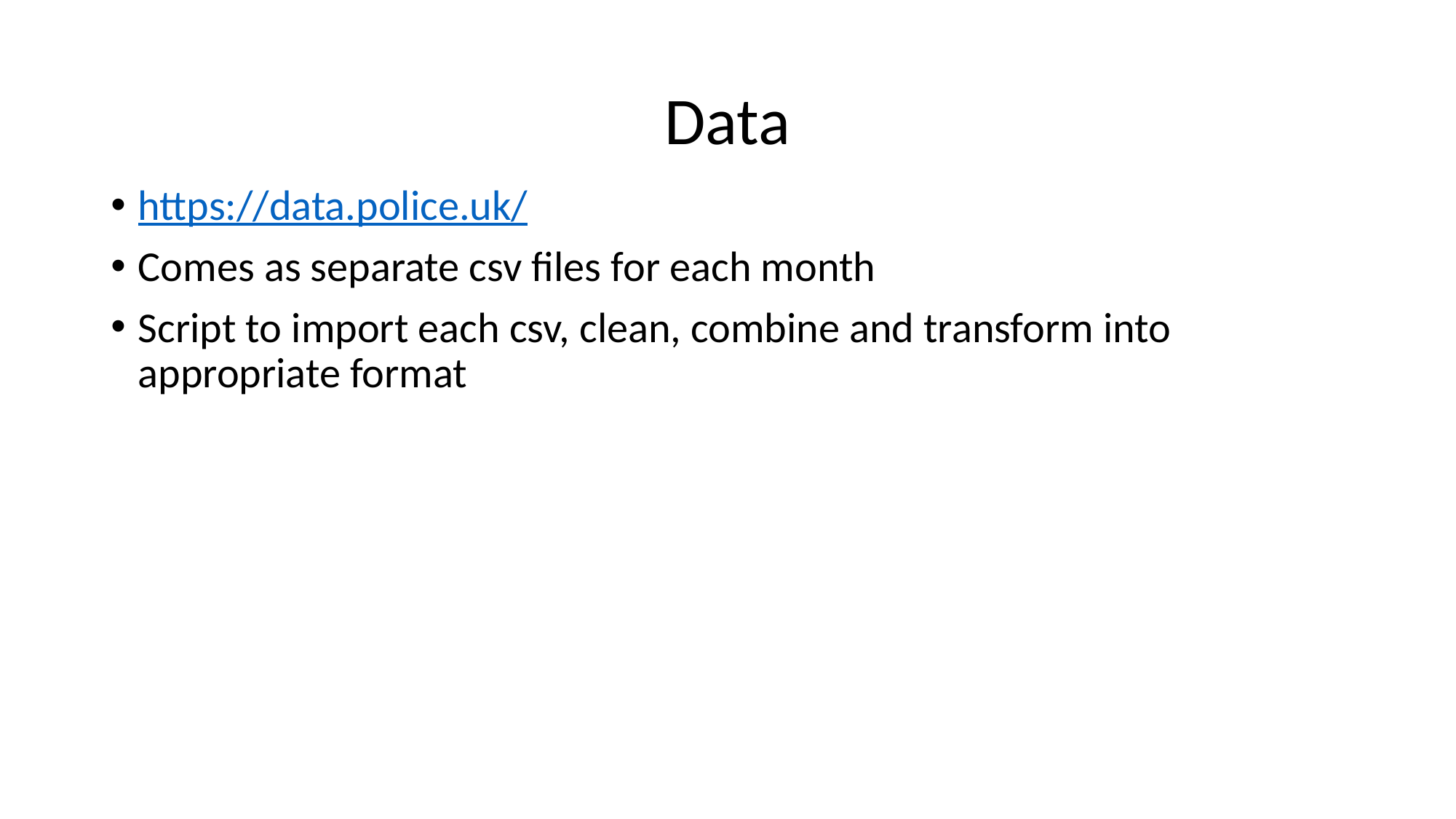

# Data
https://data.police.uk/
Comes as separate csv files for each month
Script to import each csv, clean, combine and transform into appropriate format